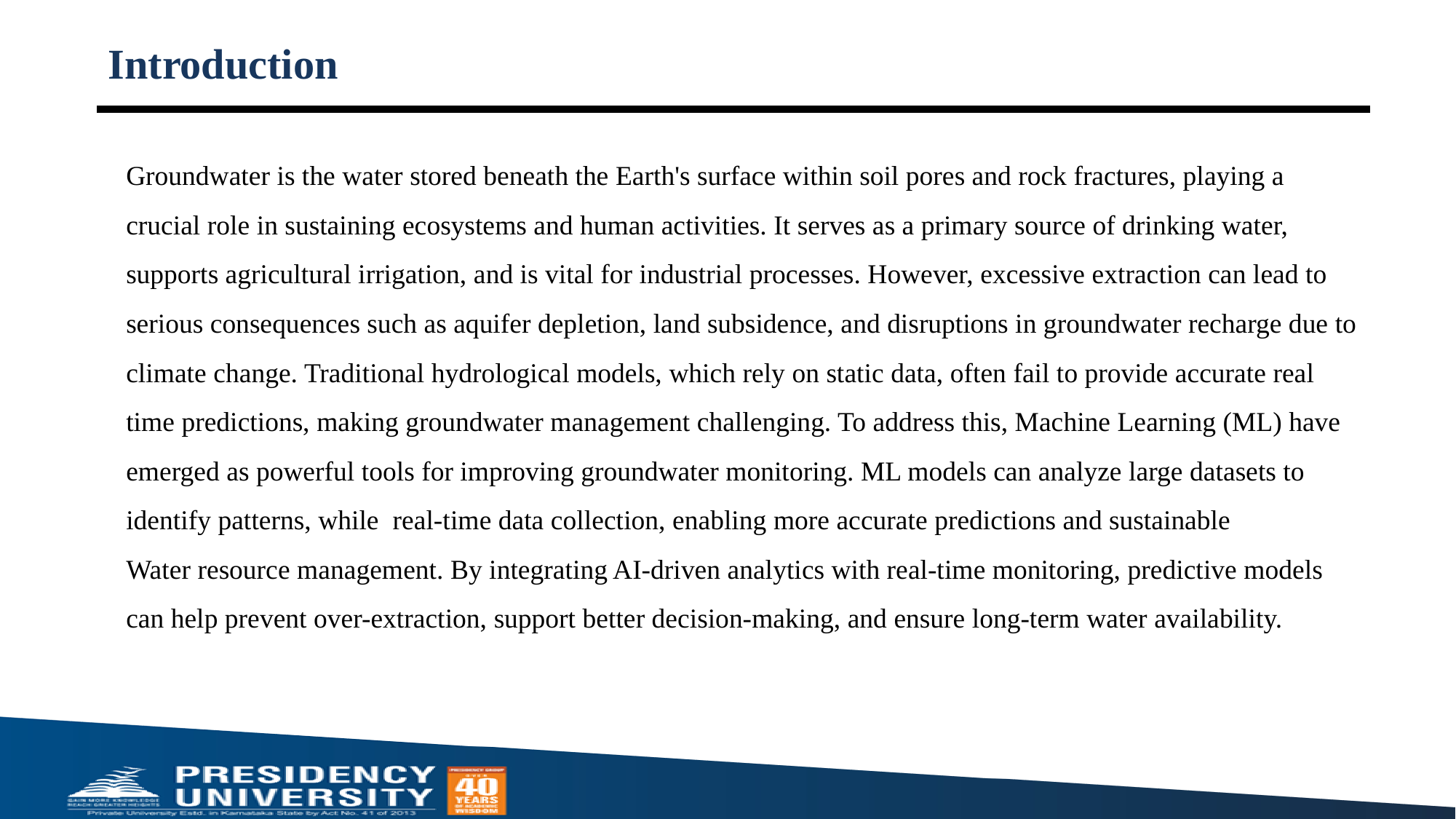

# Introduction
Groundwater is the water stored beneath the Earth's surface within soil pores and rock fractures, playing a
crucial role in sustaining ecosystems and human activities. It serves as a primary source of drinking water,
supports agricultural irrigation, and is vital for industrial processes. However, excessive extraction can lead to
serious consequences such as aquifer depletion, land subsidence, and disruptions in groundwater recharge due to
climate change. Traditional hydrological models, which rely on static data, often fail to provide accurate real
time predictions, making groundwater management challenging. To address this, Machine Learning (ML) have
emerged as powerful tools for improving groundwater monitoring. ML models can analyze large datasets to
identify patterns, while  real-time data collection, enabling more accurate predictions and sustainable
Water resource management. By integrating AI-driven analytics with real-time monitoring, predictive models
can help prevent over-extraction, support better decision-making, and ensure long-term water availability.